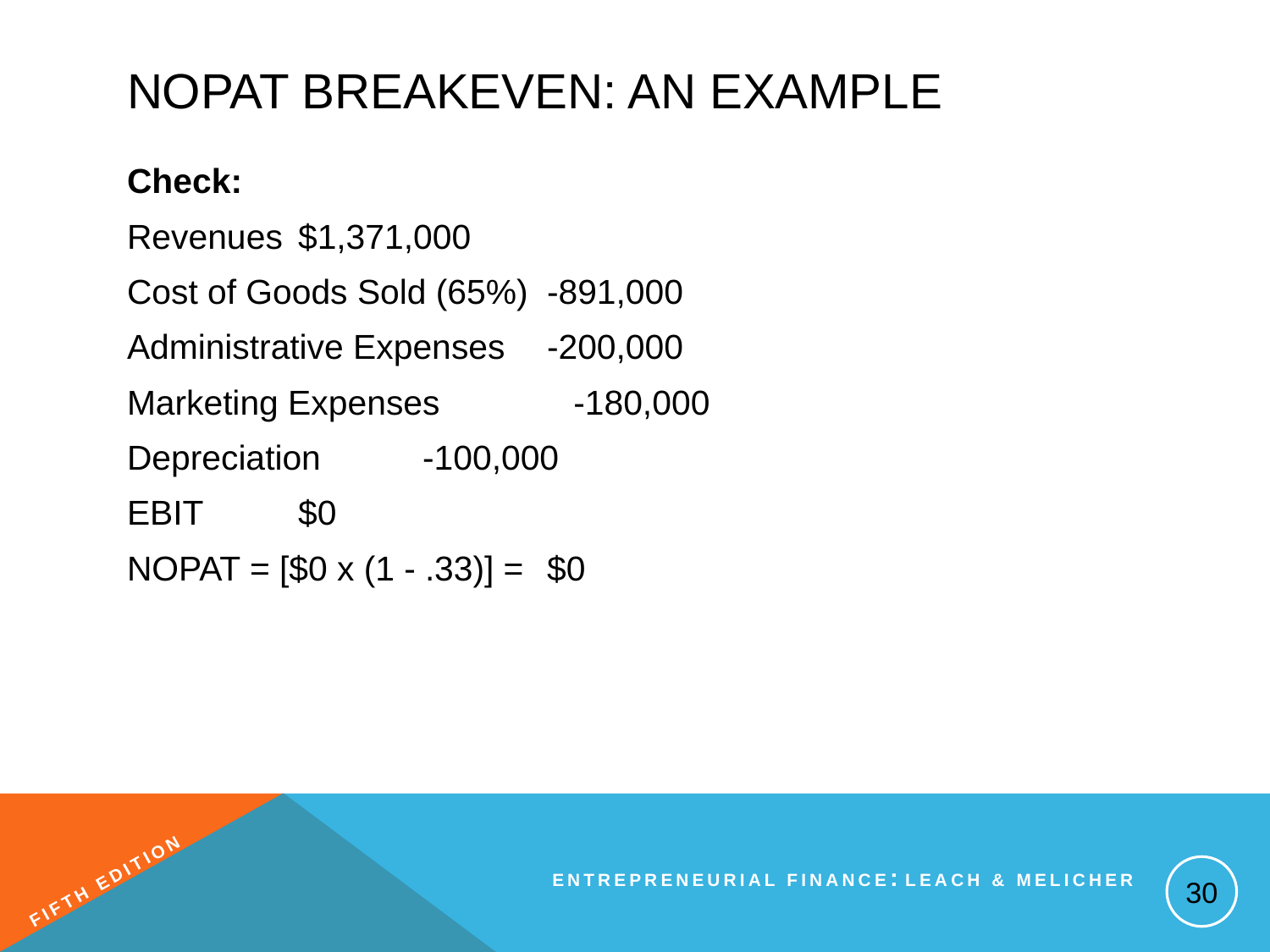

# NOPAT Breakeven: An Example
Check:
Revenues	$1,371,000
Cost of Goods Sold (65%)	-891,000
Administrative Expenses	-200,000
Marketing Expenses              -180,000
Depreciation	-100,000
EBIT	$0
NOPAT = [$0 x (1 - .33)] =	$0

30